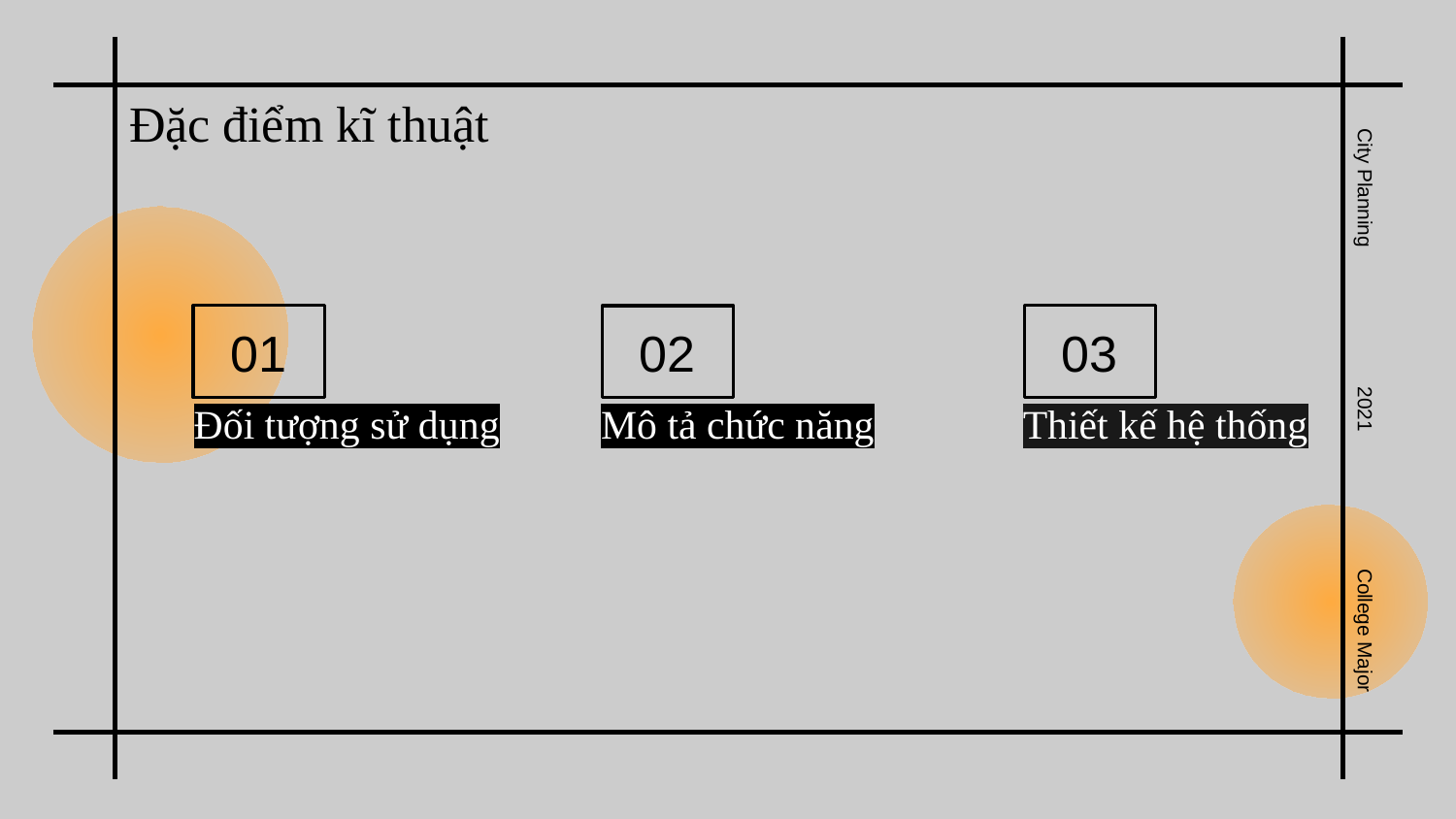

Đặc điểm kĩ thuật
City Planning
01
03
02
2021
Mô tả chức năng
Thiết kế hệ thống
# Đối tượng sử dụng
College Major